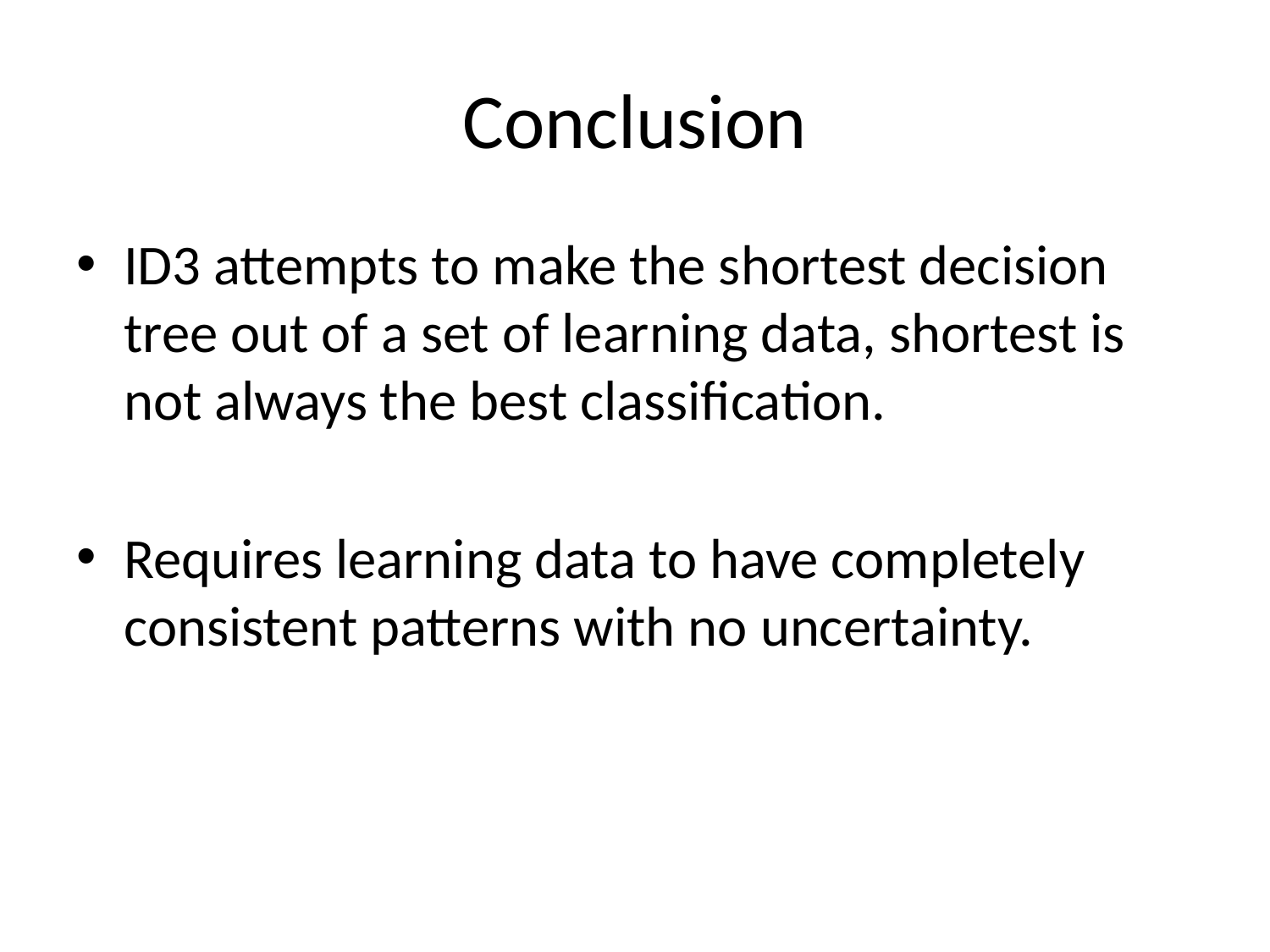

# Conclusion
ID3 attempts to make the shortest decision tree out of a set of learning data, shortest is not always the best classification.

Requires learning data to have completely consistent patterns with no uncertainty.